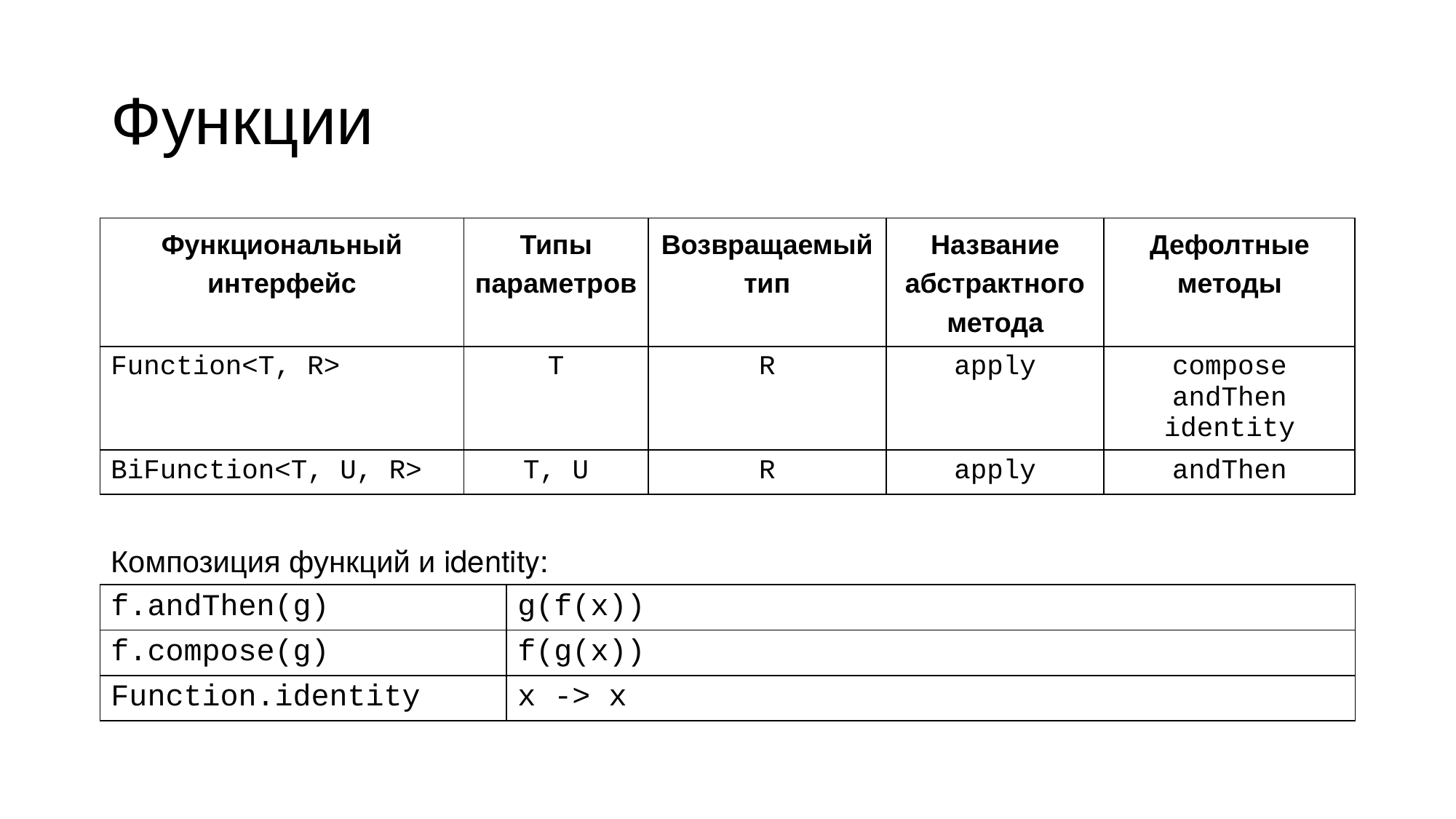

# Функции
| Функциональный интерфейс | Типы параметров | Возвращаемый тип | Название абстрактного метода | Дефолтные методы |
| --- | --- | --- | --- | --- |
| Function<T, R> | T | R | apply | compose andThen identity |
| BiFunction<T, U, R> | T, U | R | apply | andThen |
Композиция функций и identity:
| f.andThen(g) | g(f(x)) |
| --- | --- |
| f.compose(g) | f(g(x)) |
| Function.identity | x -> x |